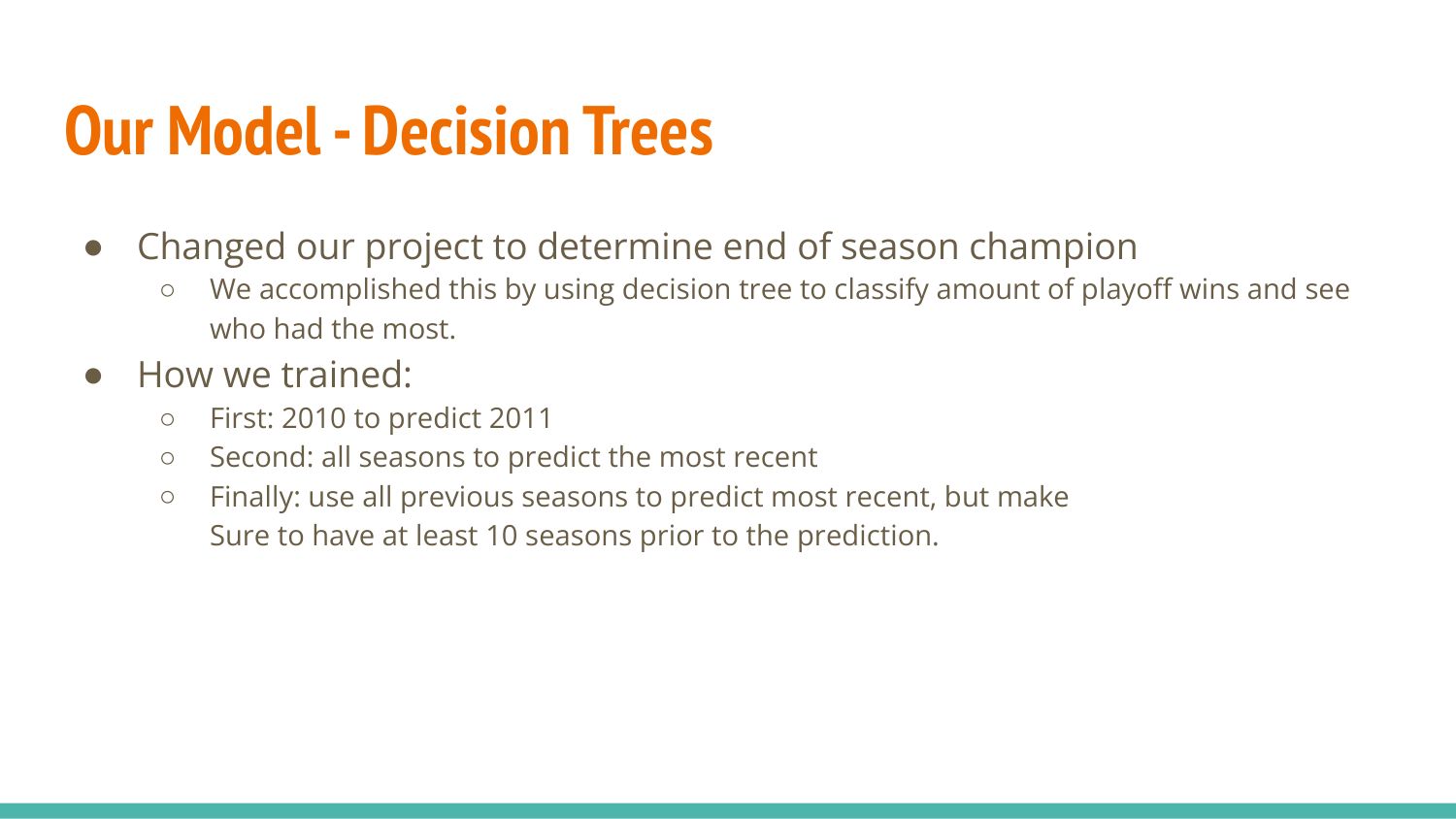

# Our Model - Decision Trees
Changed our project to determine end of season champion
We accomplished this by using decision tree to classify amount of playoff wins and see who had the most.
How we trained:
First: 2010 to predict 2011
Second: all seasons to predict the most recent
Finally: use all previous seasons to predict most recent, but make
Sure to have at least 10 seasons prior to the prediction.